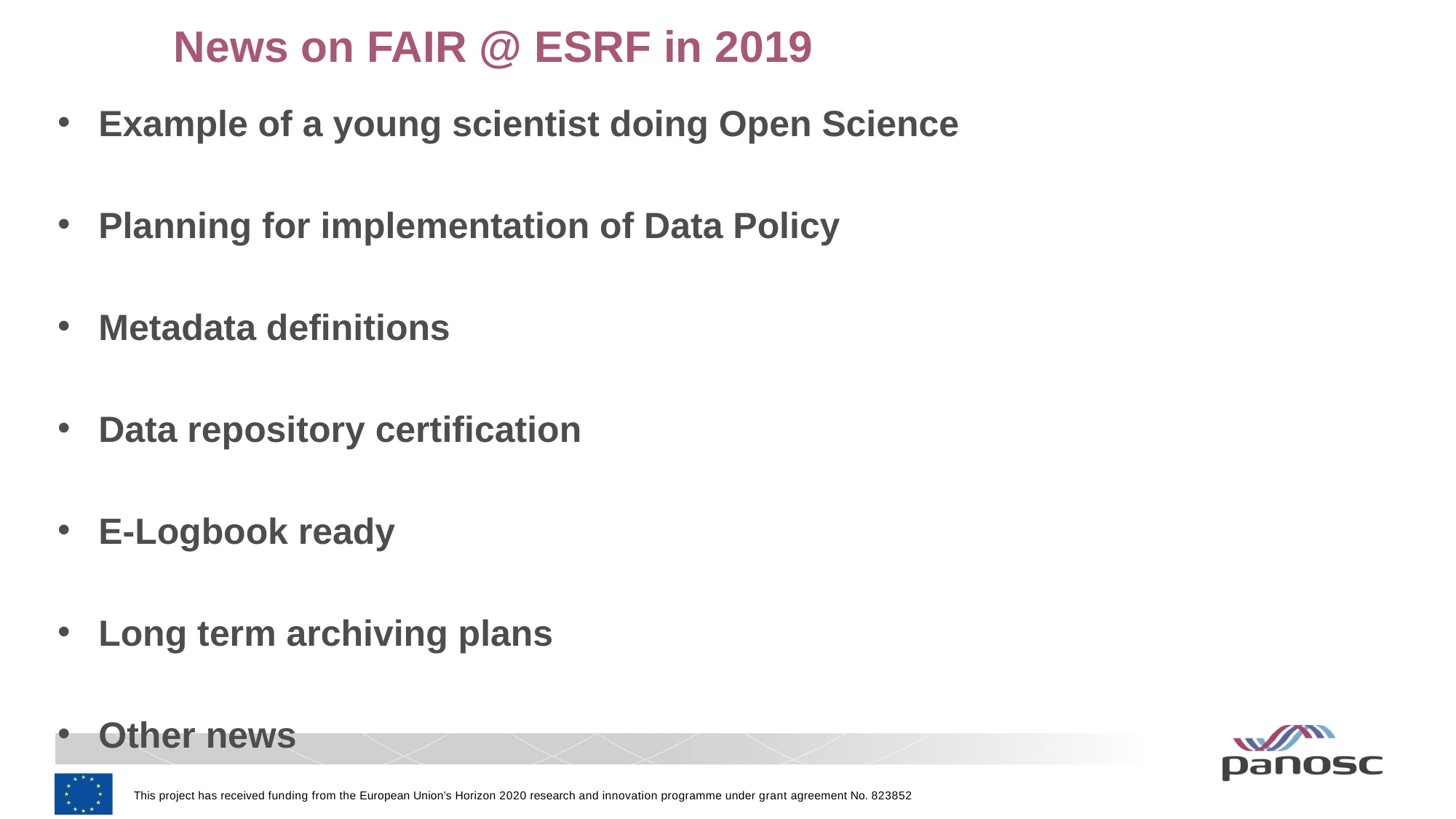

# News on FAIR @ ESRF in 2019
Example of a young scientist doing Open Science

Planning for implementation of Data Policy

Metadata definitions

Data repository certification

E-Logbook ready

Long term archiving plans

Other news